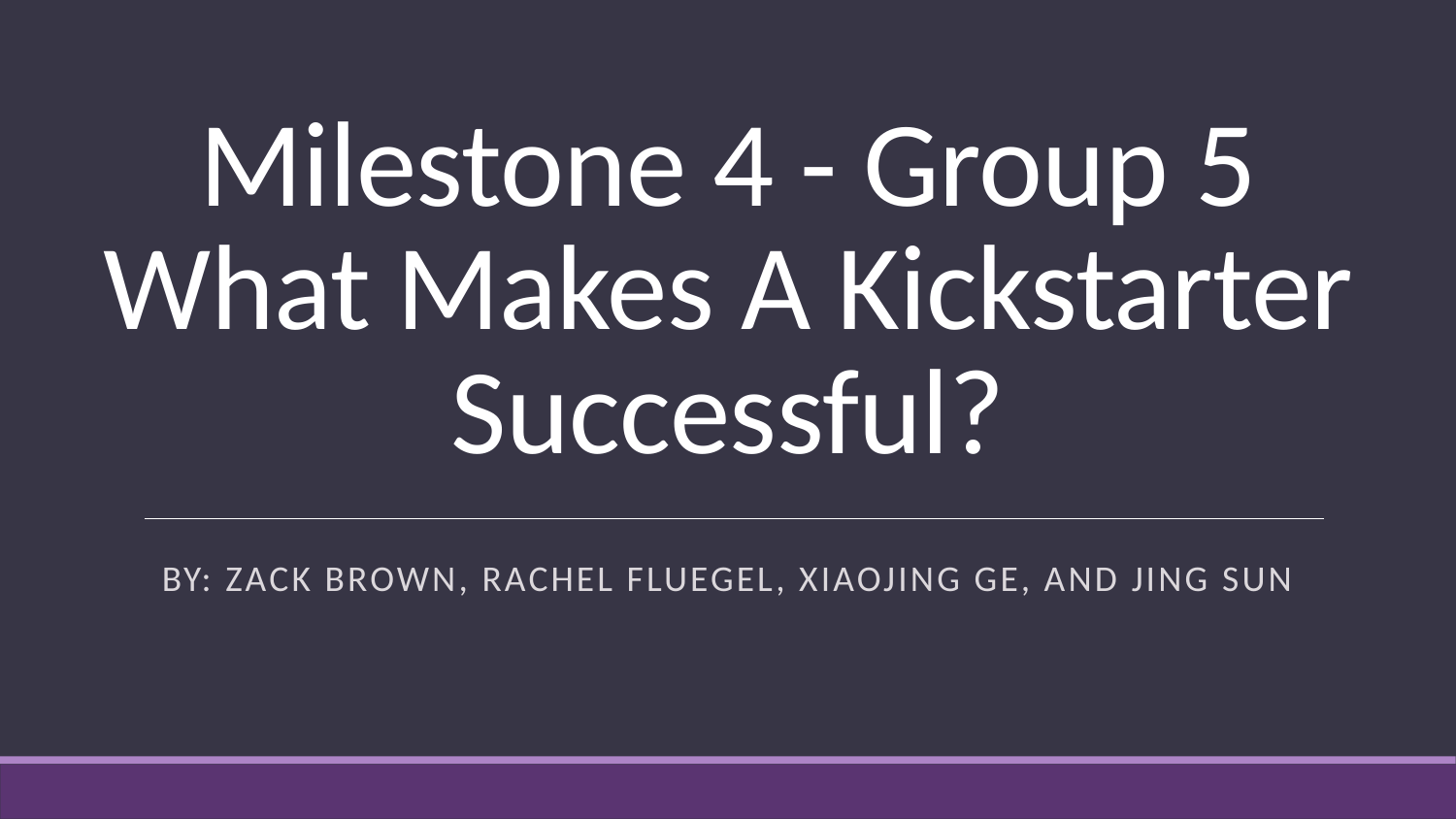

# Milestone 4 - Group 5
What Makes A Kickstarter Successful?
By: Zack Brown, Rachel Fluegel, Xiaojing Ge, and Jing Sun